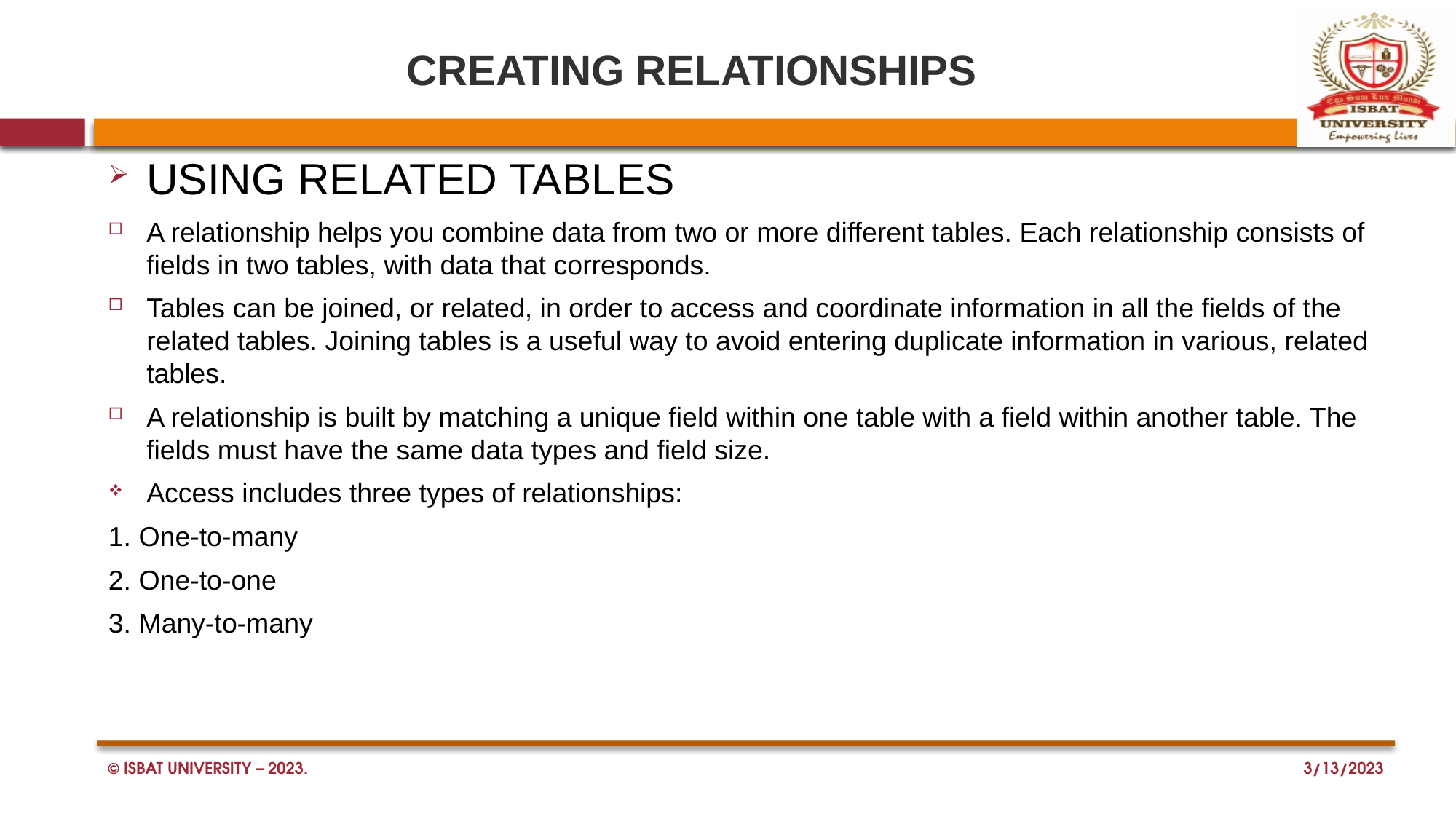

# CREATING RELATIONSHIPS
USING RELATED TABLES
A relationship helps you combine data from two or more different tables. Each relationship consists of fields in two tables, with data that corresponds.
Tables can be joined, or related, in order to access and coordinate information in all the fields of the related tables. Joining tables is a useful way to avoid entering duplicate information in various, related tables.
A relationship is built by matching a unique field within one table with a field within another table. The fields must have the same data types and field size.
Access includes three types of relationships:
1. One-to-many
2. One-to-one
3. Many-to-many